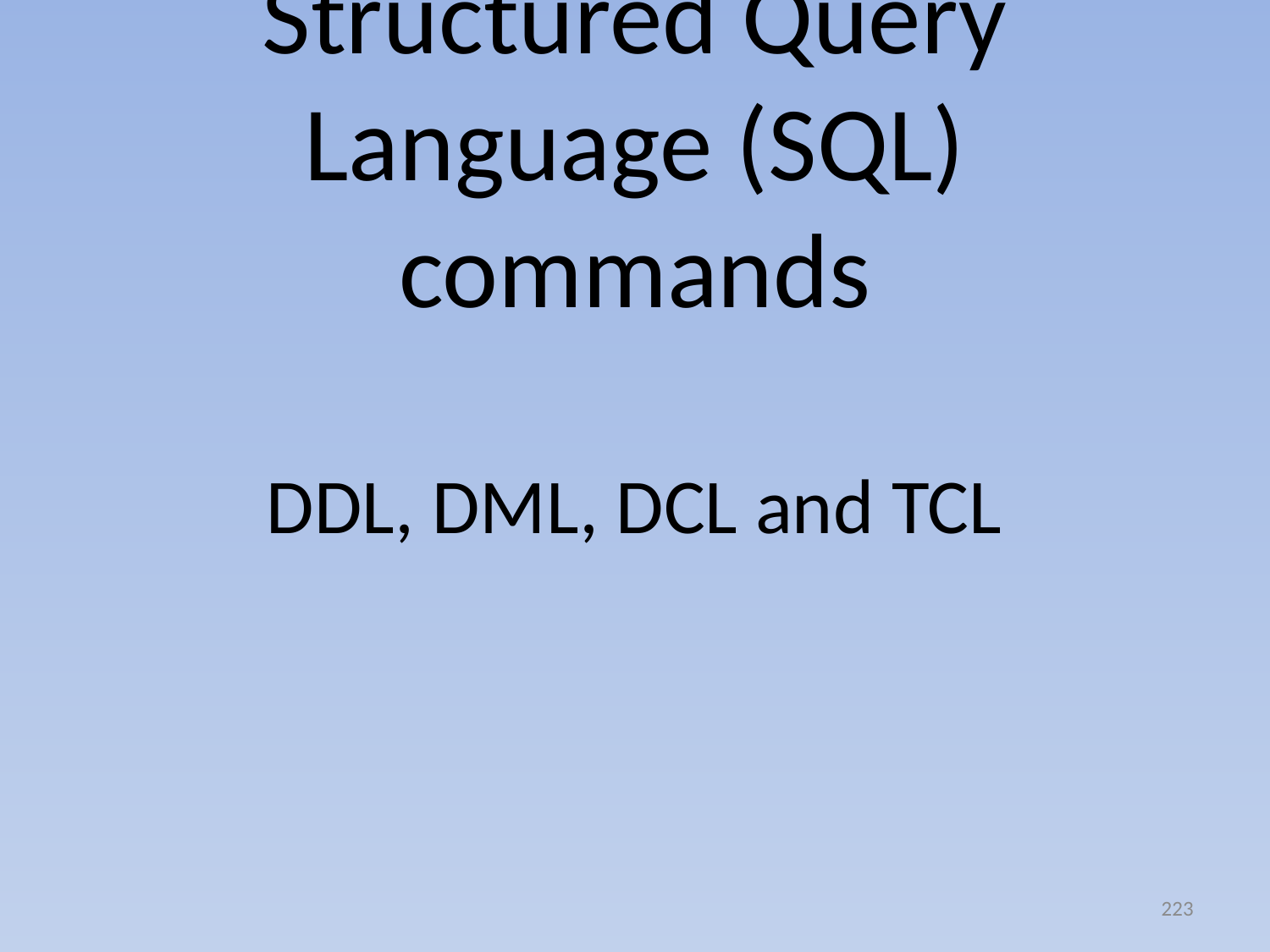

# Structured Query Language (SQL) commands DDL, DML, DCL and TCL
223